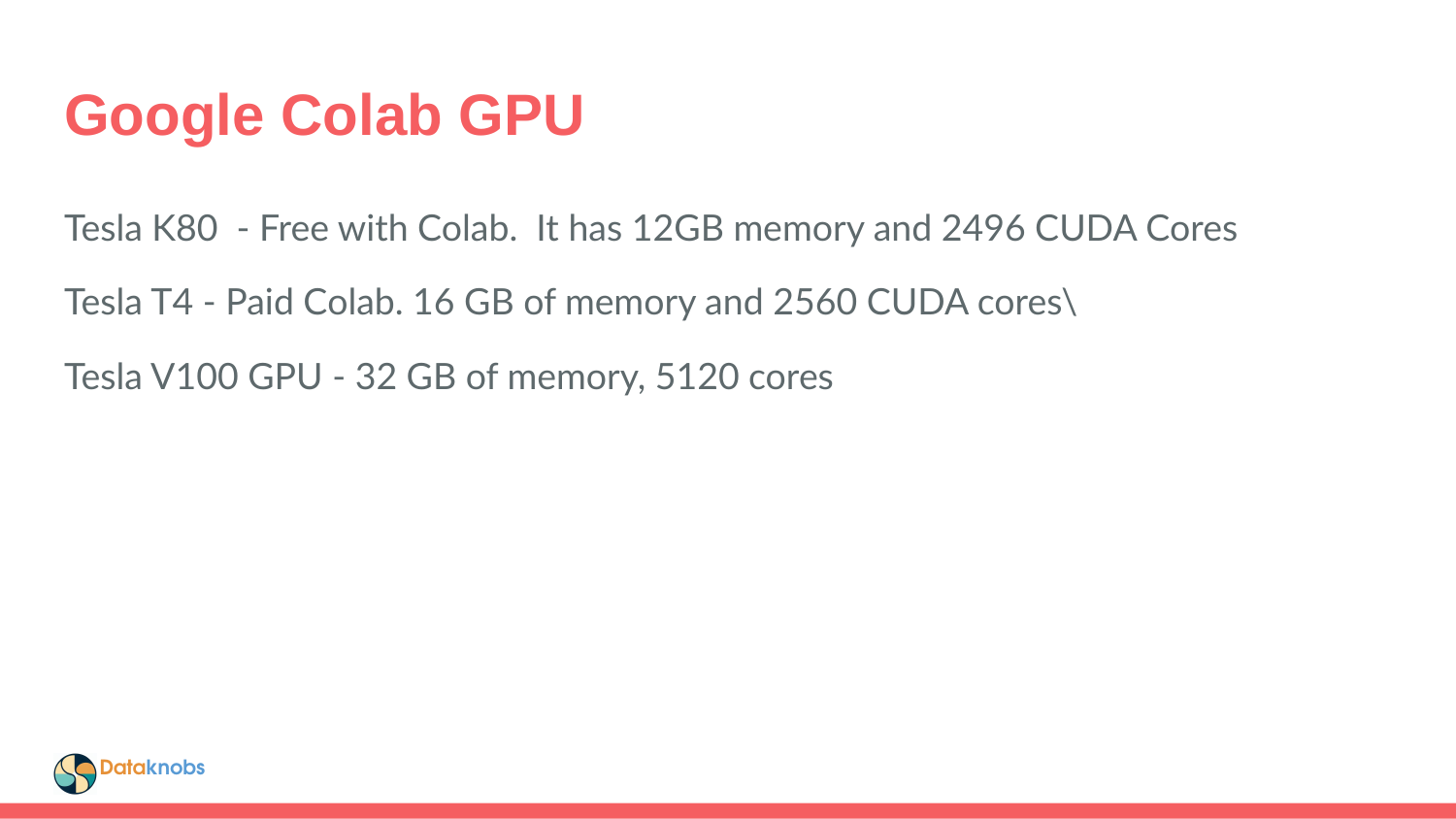

# Google Colab GPU
Tesla K80  - Free with Colab.  It has 12GB memory and 2496 CUDA Cores
Tesla T4 - Paid Colab. 16 GB of memory and 2560 CUDA cores\
Tesla V100 GPU - 32 GB of memory, 5120 cores